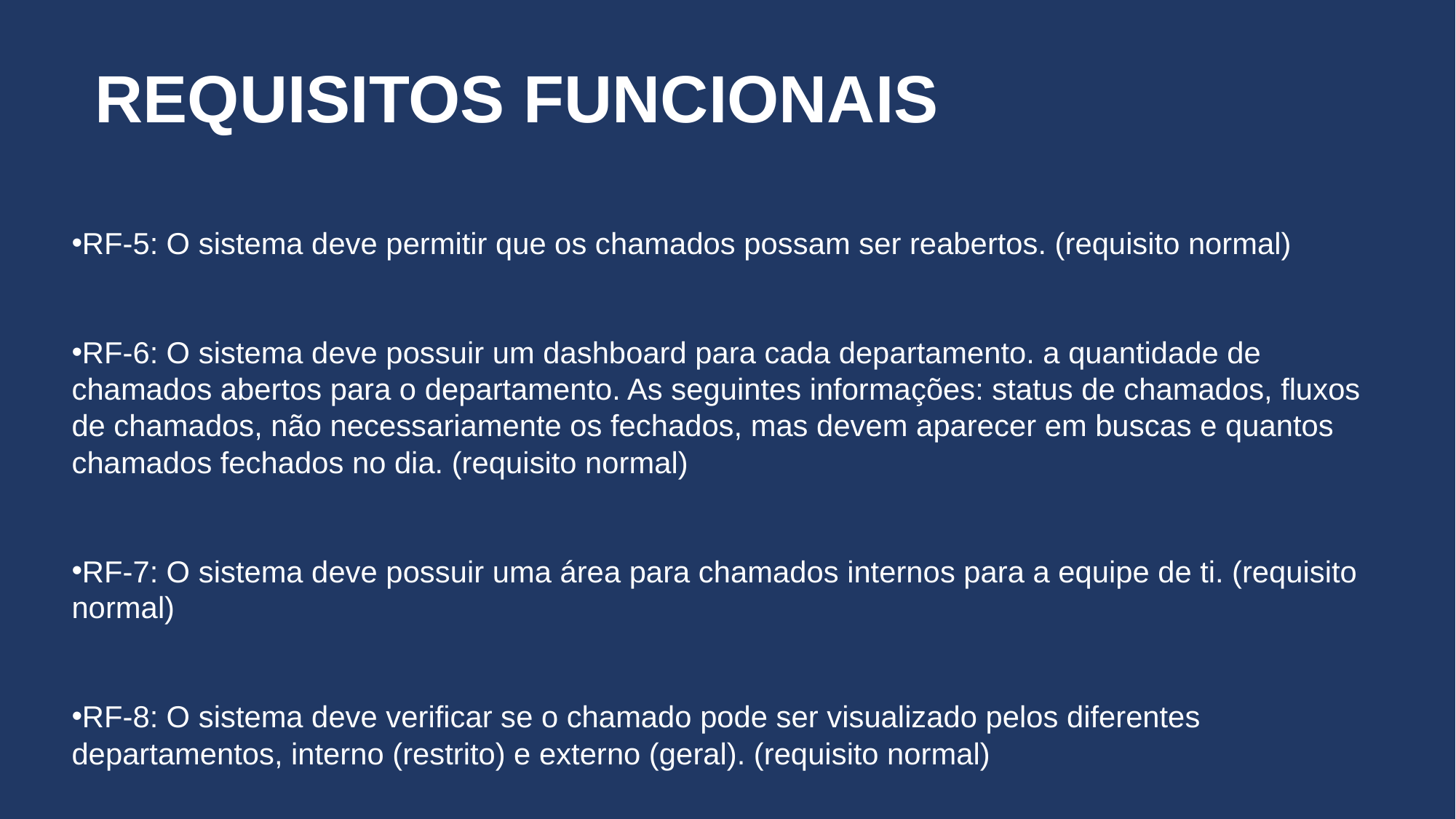

REQUISITOS FUNCIONAIS

RF-5: O sistema deve permitir que os chamados possam ser reabertos. (requisito normal)

RF-6: O sistema deve possuir um dashboard para cada departamento. a quantidade de chamados abertos para o departamento. As seguintes informações: status de chamados, fluxos de chamados, não necessariamente os fechados, mas devem aparecer em buscas e quantos chamados fechados no dia. (requisito normal)

RF-7: O sistema deve possuir uma área para chamados internos para a equipe de ti. (requisito normal)

RF-8: O sistema deve verificar se o chamado pode ser visualizado pelos diferentes departamentos, interno (restrito) e externo (geral). (requisito normal)